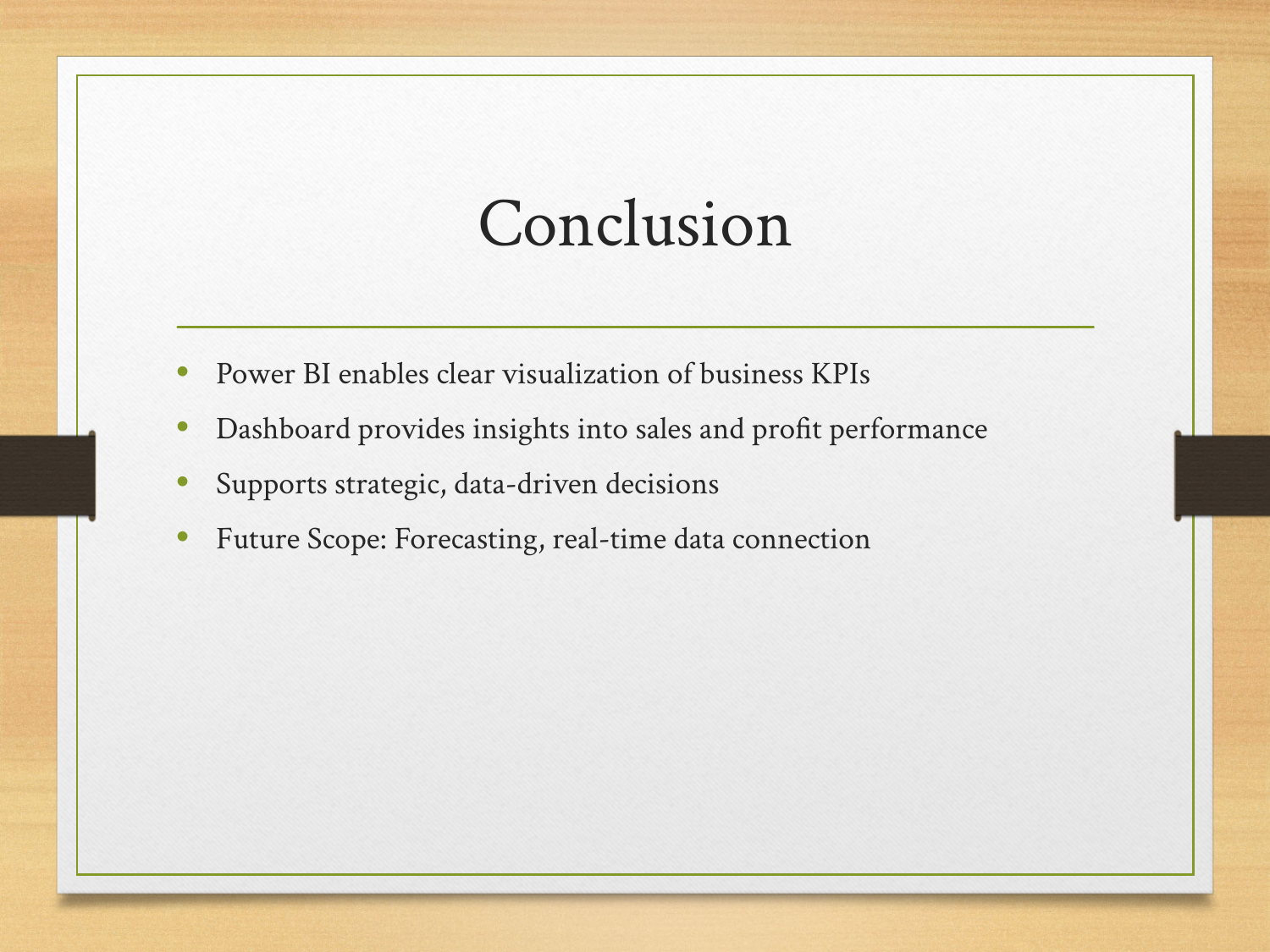

# Conclusion
Power BI enables clear visualization of business KPIs
Dashboard provides insights into sales and profit performance
Supports strategic, data-driven decisions
Future Scope: Forecasting, real-time data connection